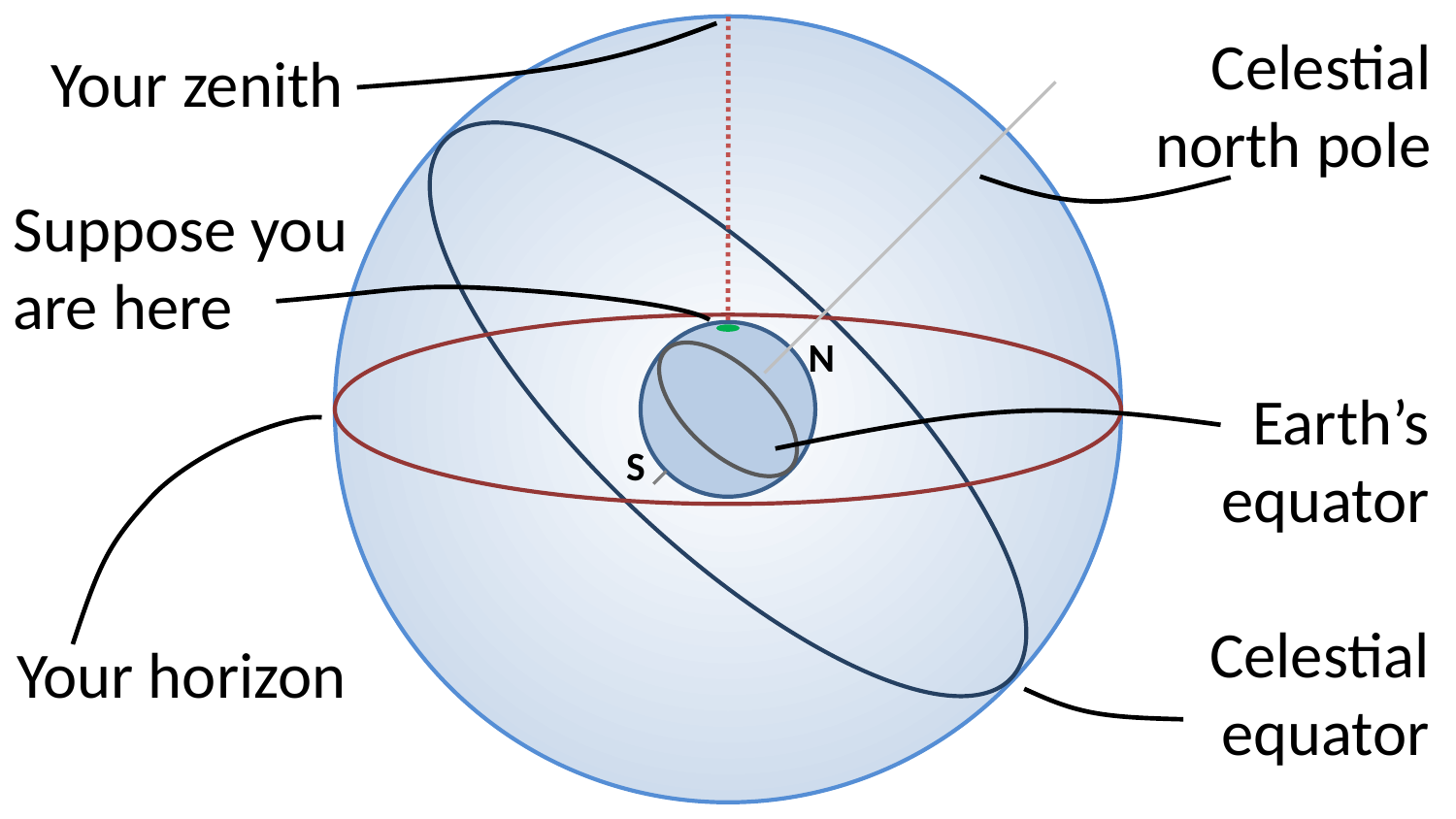

Celestial north pole

Your zenith

Suppose you are here

N

Earth’s equator

S
Celestial equator
Your horizon